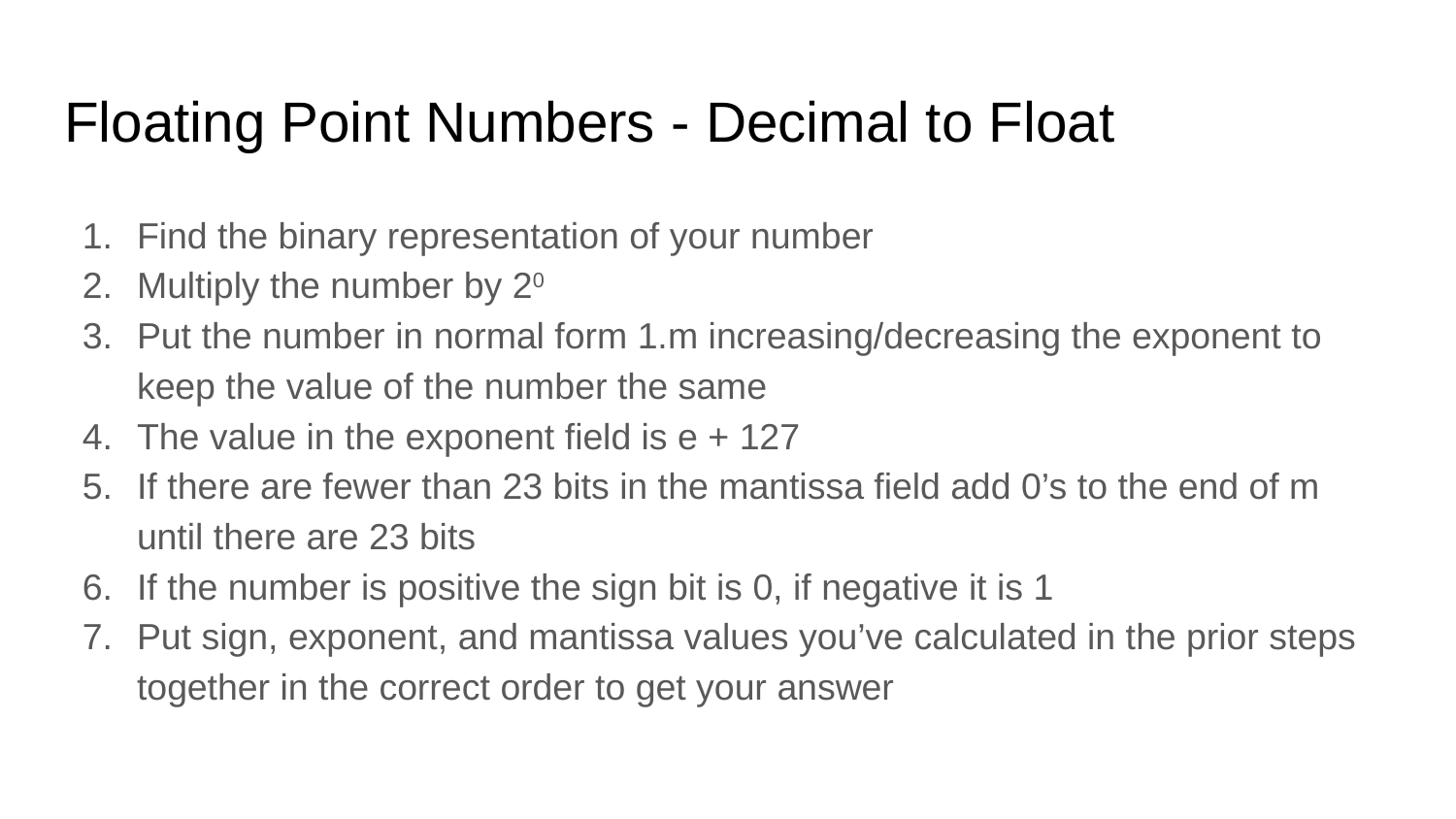

# Floating Point Numbers - Decimal to Float
Find the binary representation of your number
Multiply the number by 20
Put the number in normal form 1.m increasing/decreasing the exponent to keep the value of the number the same
The value in the exponent field is e + 127
If there are fewer than 23 bits in the mantissa field add 0’s to the end of m until there are 23 bits
If the number is positive the sign bit is 0, if negative it is 1
Put sign, exponent, and mantissa values you’ve calculated in the prior steps together in the correct order to get your answer